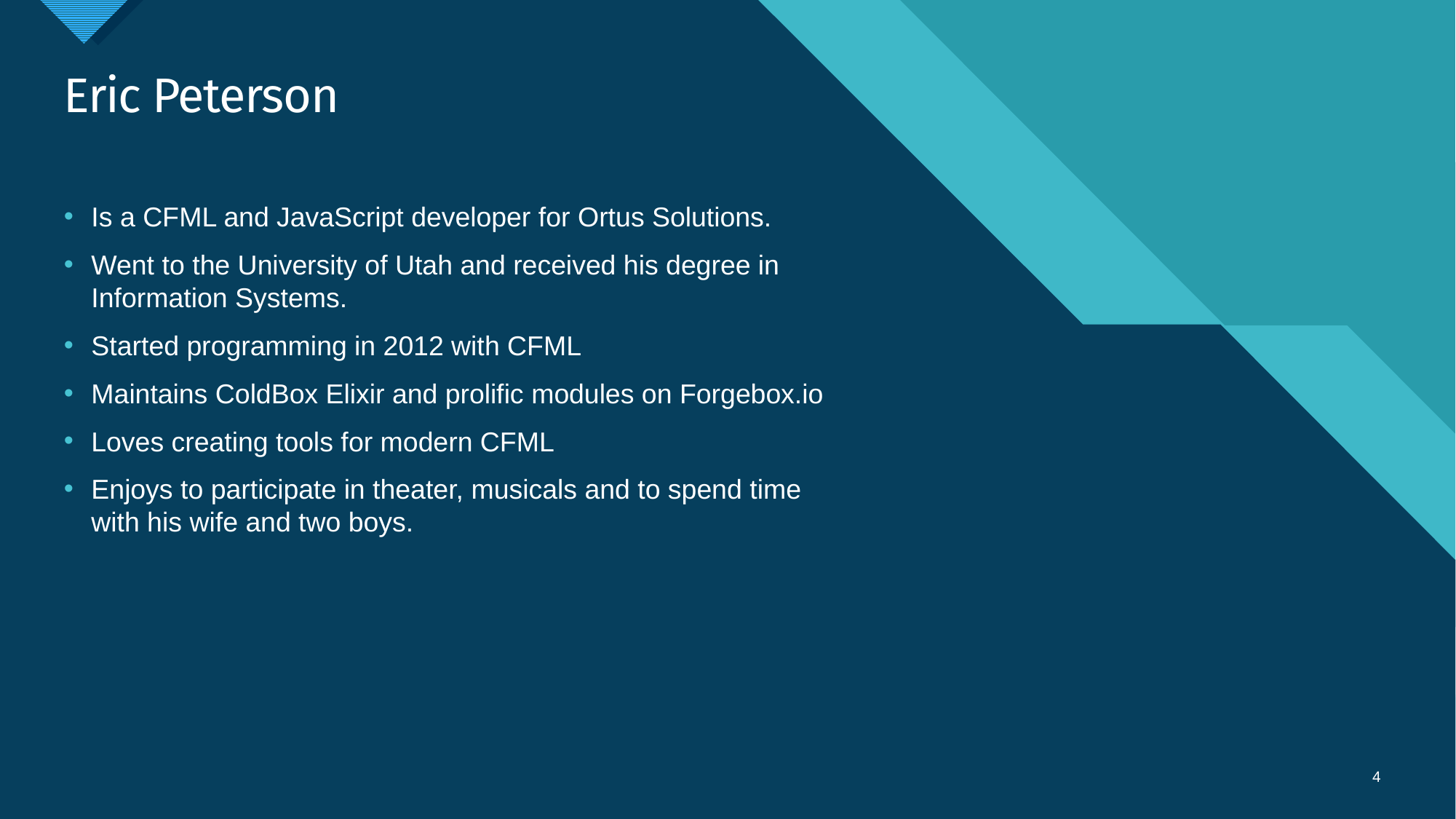

# Eric Peterson
Is a CFML and JavaScript developer for Ortus Solutions.
Went to the University of Utah and received his degree in Information Systems.
Started programming in 2012 with CFML
Maintains ColdBox Elixir and prolific modules on Forgebox.io
Loves creating tools for modern CFML
Enjoys to participate in theater, musicals and to spend time with his wife and two boys.

4